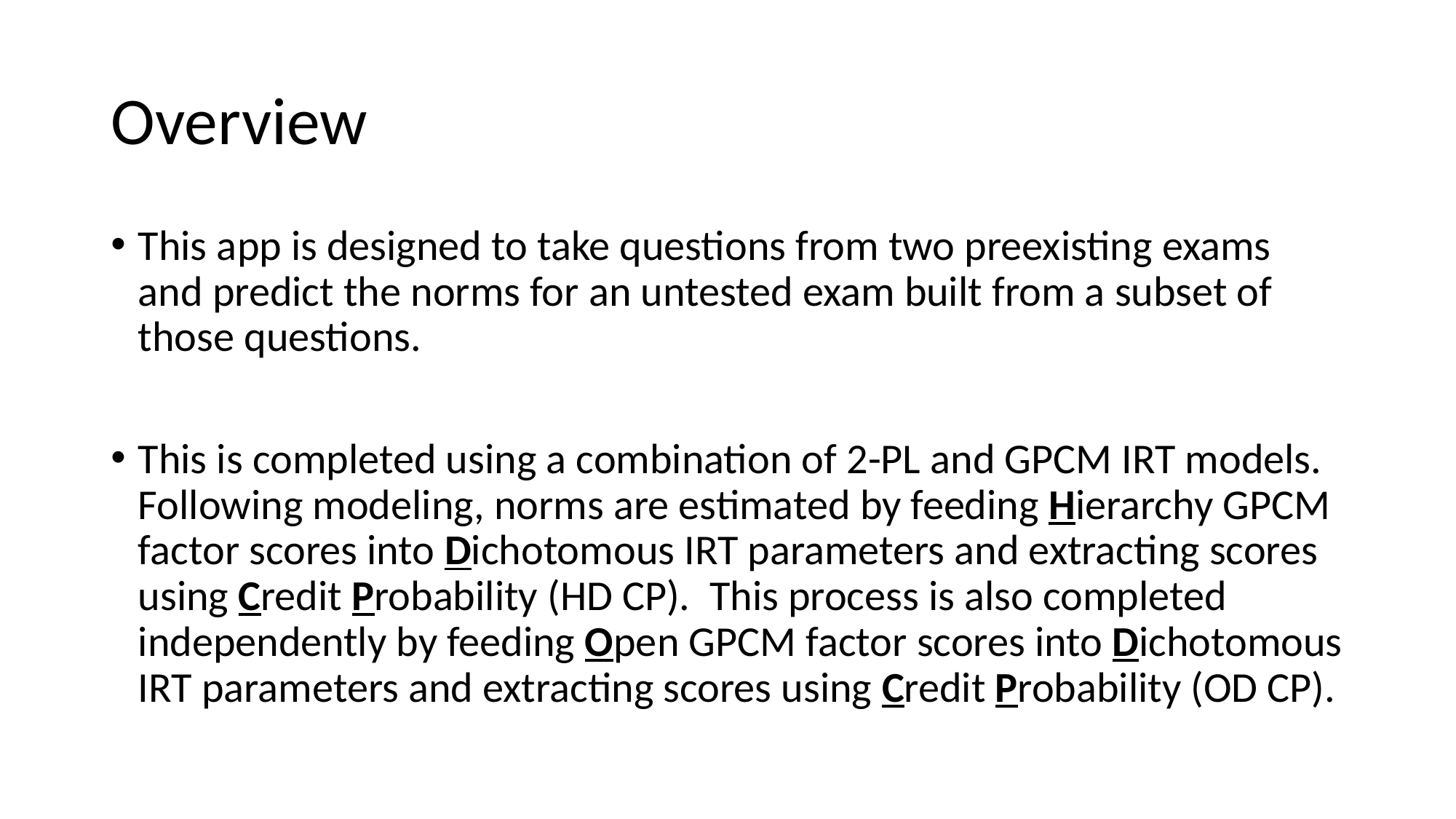

# Overview
This app is designed to take questions from two preexisting exams and predict the norms for an untested exam built from a subset of those questions.

This is completed using a combination of 2-PL and GPCM IRT models.  Following modeling, norms are estimated by feeding Hierarchy GPCM factor scores into Dichotomous IRT parameters and extracting scores using Credit Probability (HD CP).  This process is also completed independently by feeding Open GPCM factor scores into Dichotomous IRT parameters and extracting scores using Credit Probability (OD CP).